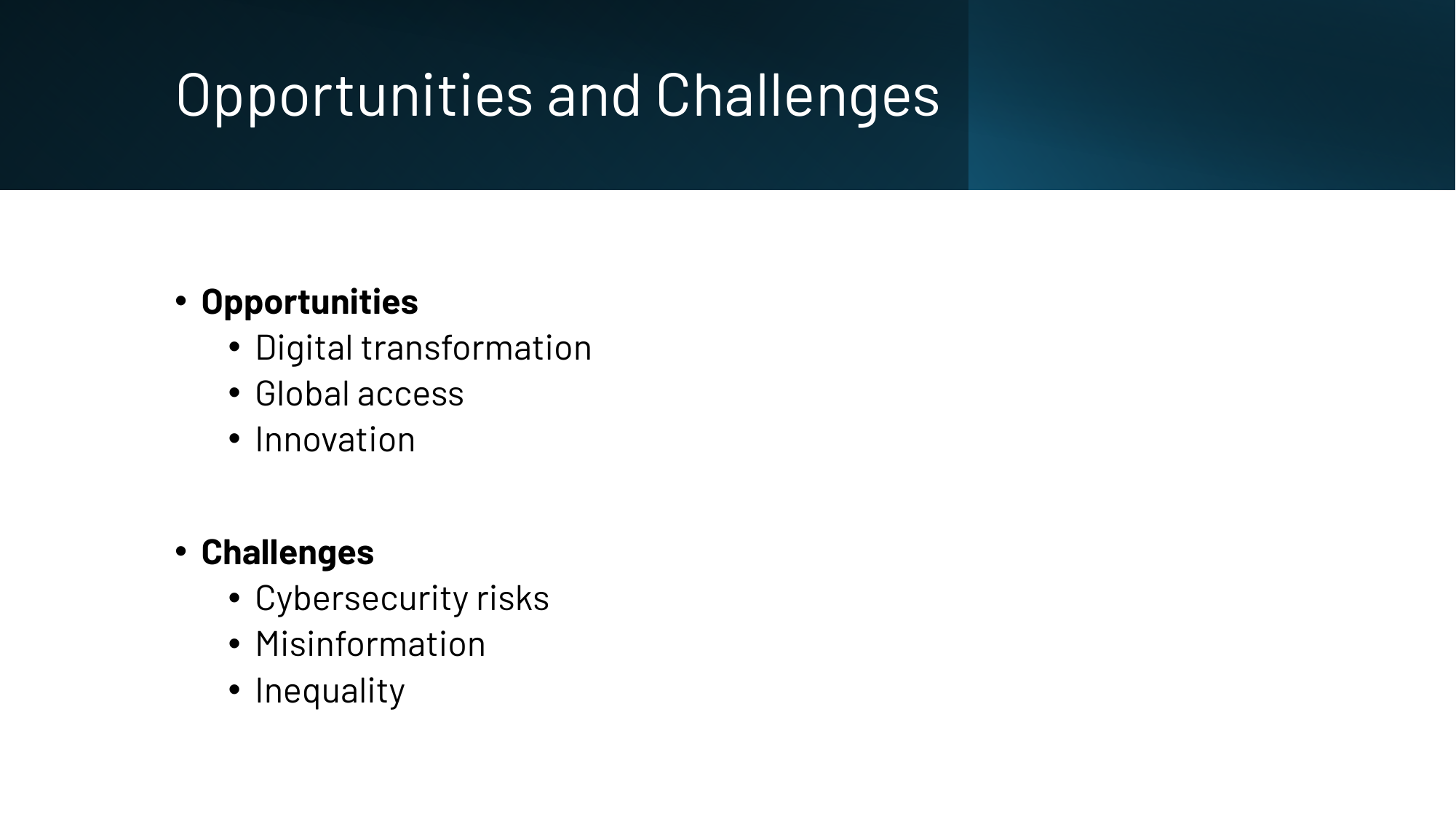

# Opportunities and Challenges
Opportunities
Digital transformation
Global access
Innovation

Challenges
Cybersecurity risks
Misinformation
Inequality